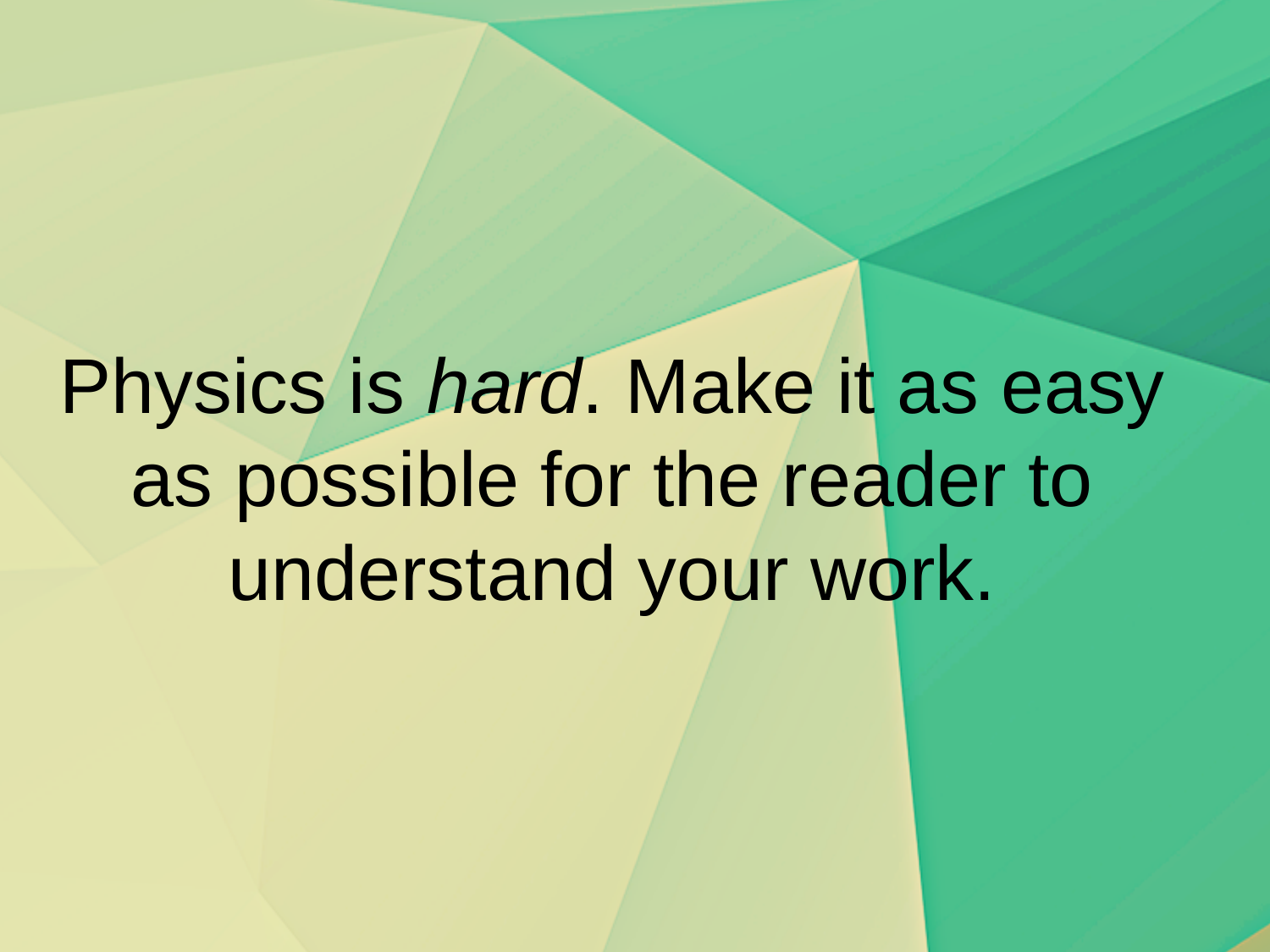

Physics is hard. Make it as easy as possible for the reader to understand your work.